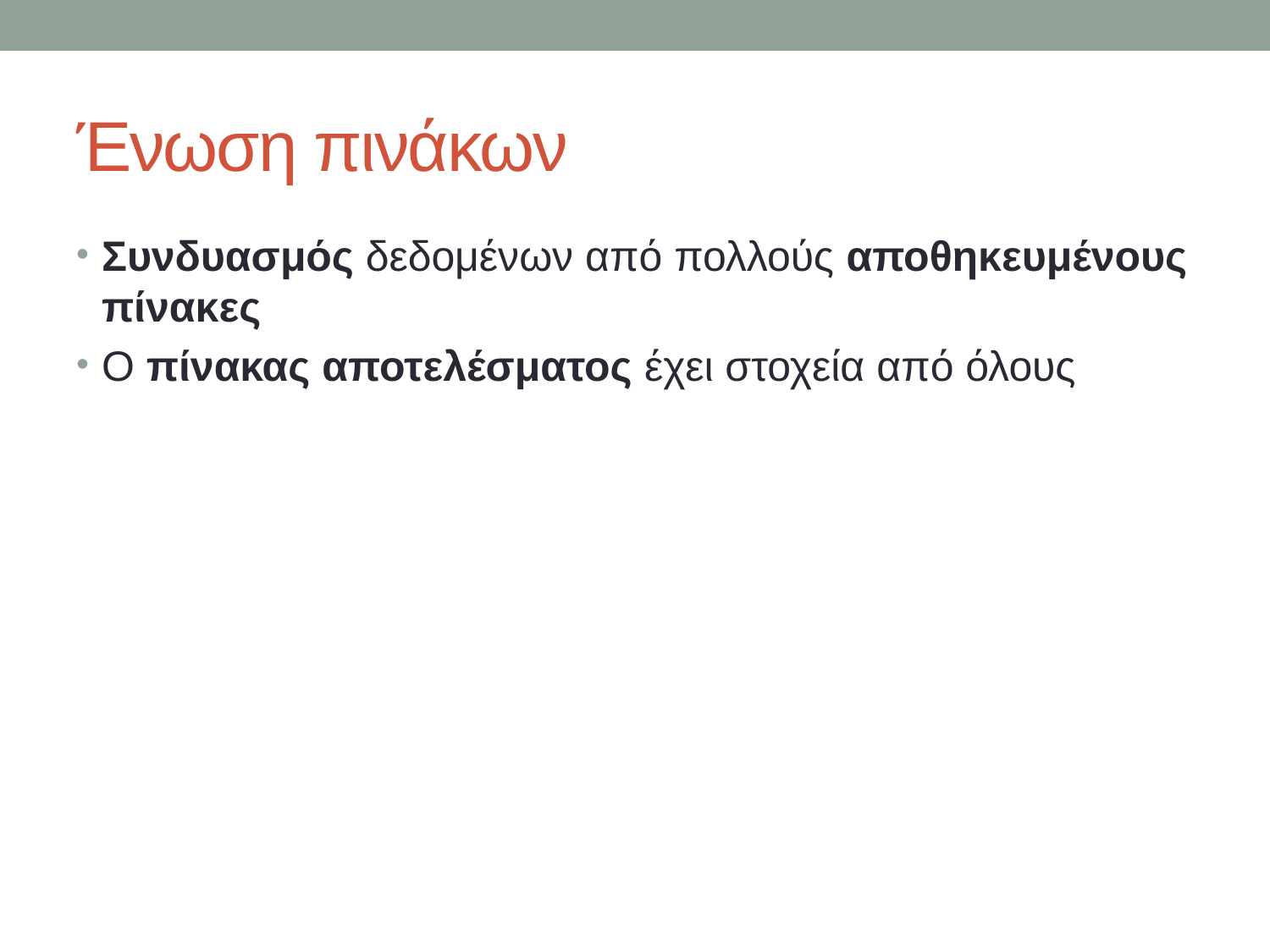

# Ένωση πινάκων
Συνδυασμός δεδομένων από πολλούς αποθηκευμένους πίνακες
Ο πίνακας αποτελέσματος έχει στοχεία από όλους